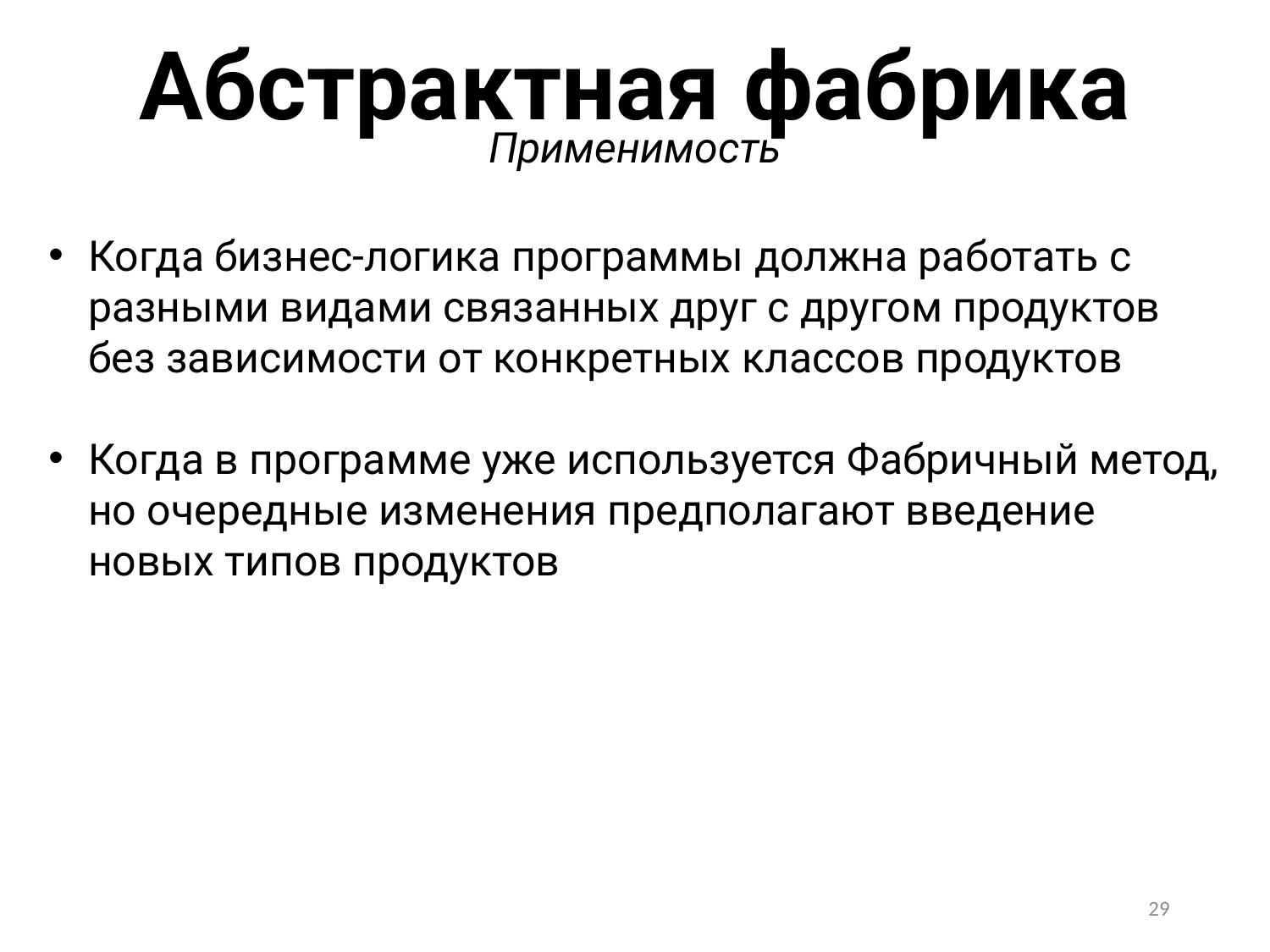

Абстрактная фабрика
Применимость
Когда бизнес-логика программы должна работать с разными видами связанных друг с другом продуктов без зависимости от конкретных классов продуктов

Когда в программе уже используется Фабричный метод, но очередные изменения предполагают введение новых типов продуктов
29